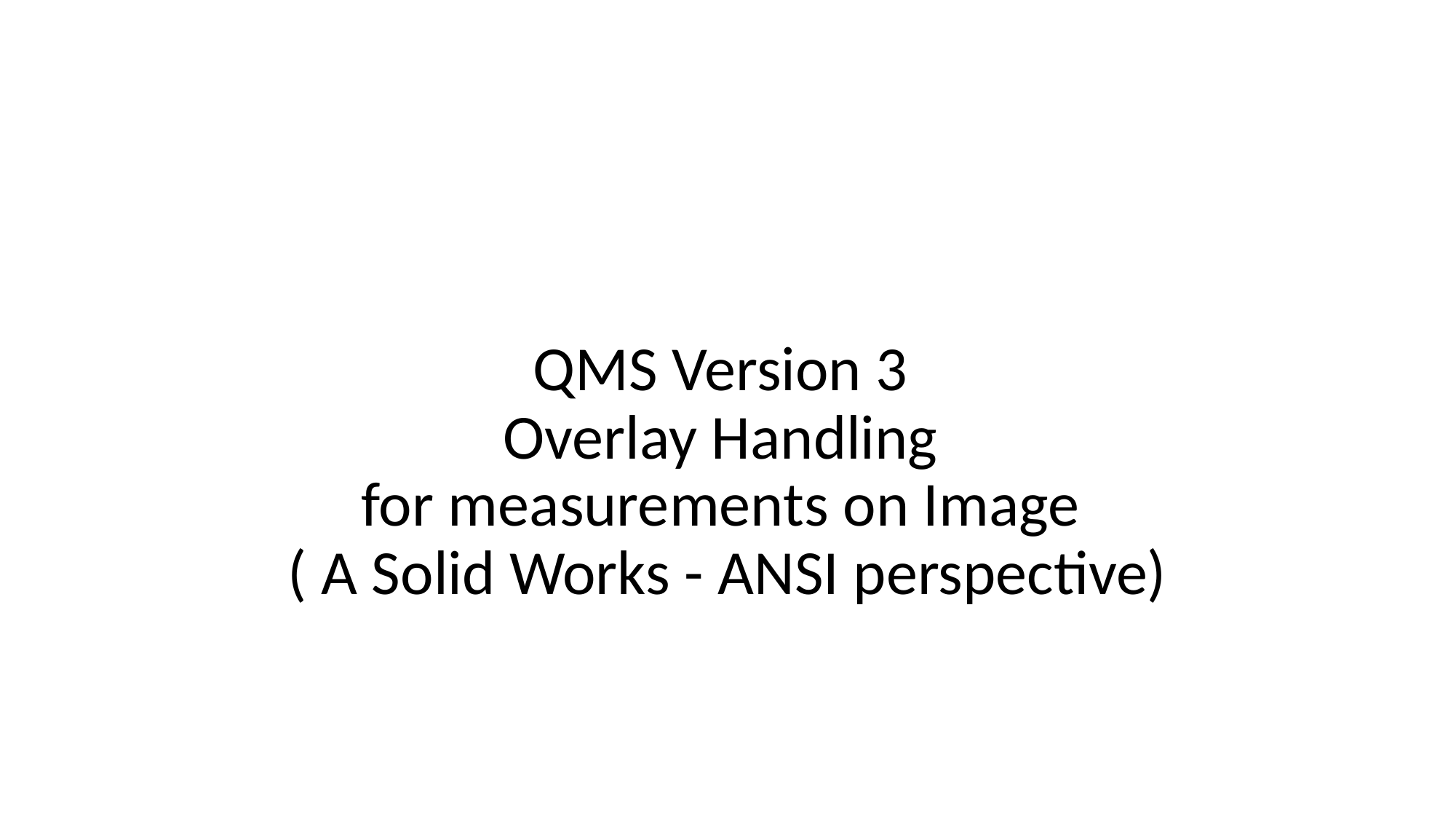

# QMS Version 3 Overlay Handling for measurements on Image ( A Solid Works - ANSI perspective)